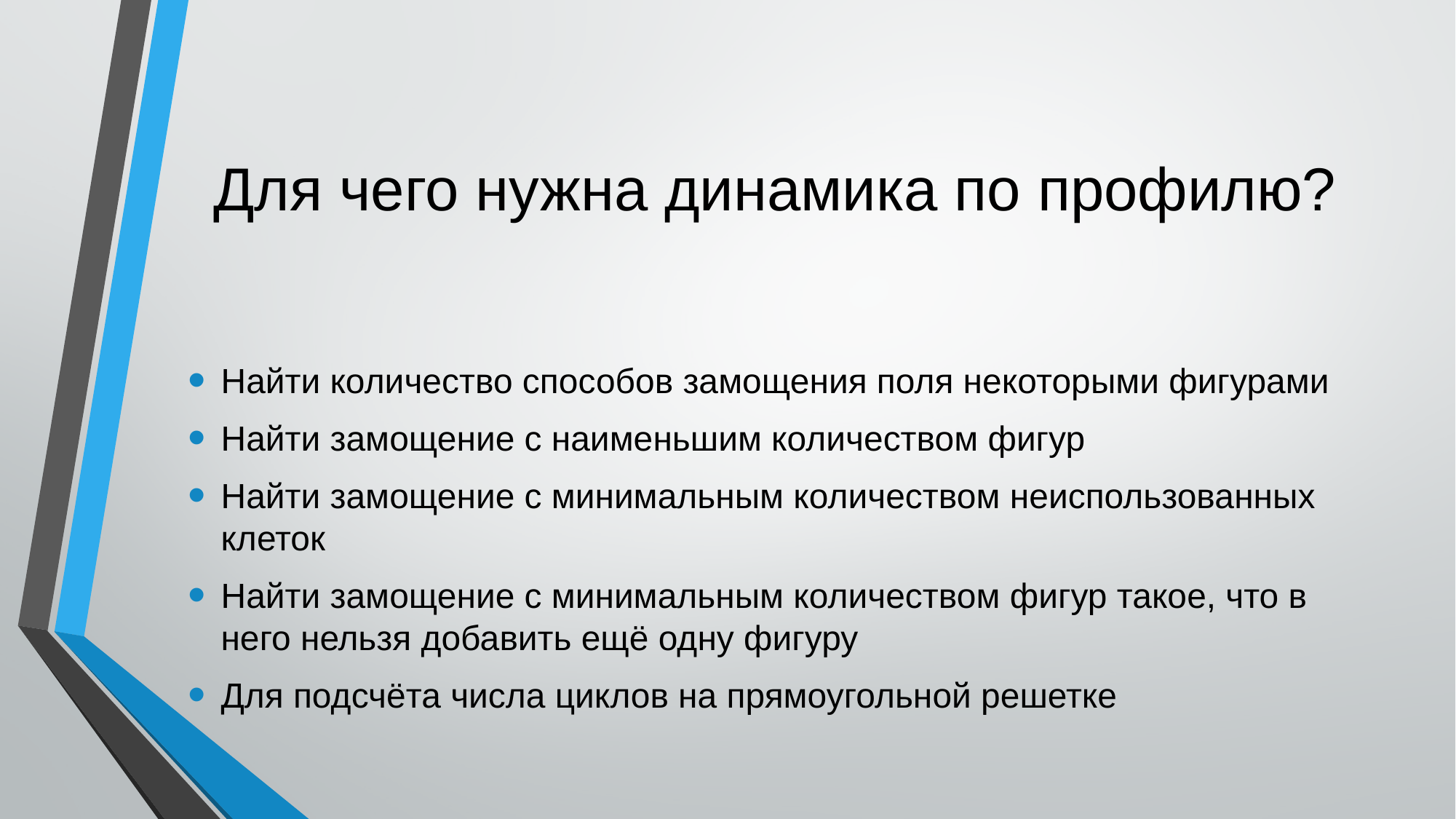

# Для чего нужна динамика по профилю?
Найти количество способов замощения поля некоторыми фигурами
Найти замощение с наименьшим количеством фигур
Найти замощение с минимальным количеством неиспользованных клеток
Найти замощение с минимальным количеством фигур такое, что в него нельзя добавить ещё одну фигуру
Для подсчёта числа циклов на прямоугольной решетке